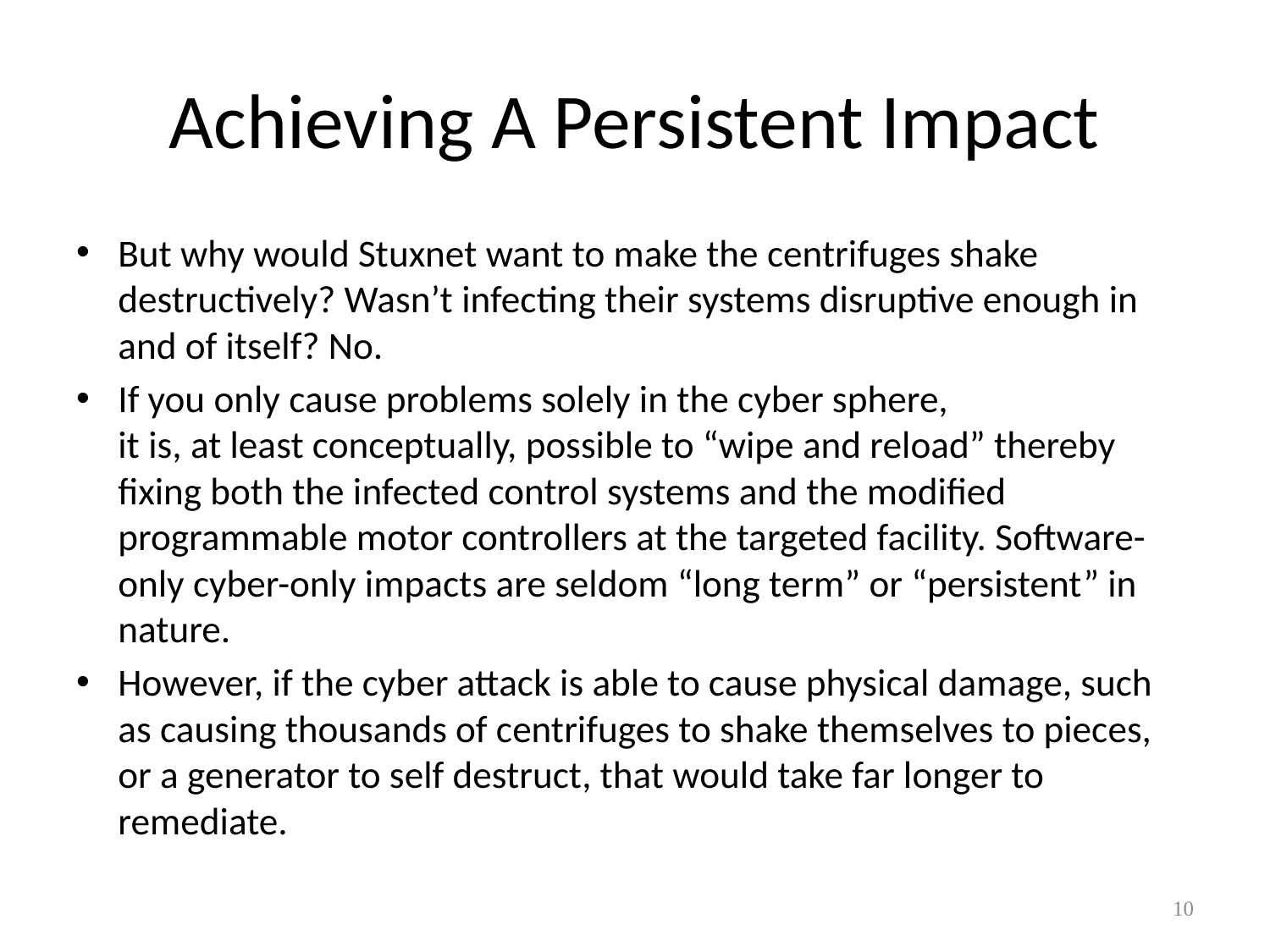

# Achieving A Persistent Impact
But why would Stuxnet want to make the centrifuges shake destructively? Wasn’t infecting their systems disruptive enough in and of itself? No.
If you only cause problems solely in the cyber sphere,
it is, at least conceptually, possible to “wipe and reload” thereby fixing both the infected control systems and the modified programmable motor controllers at the targeted facility. Software-only cyber-only impacts are seldom “long term” or “persistent” in nature.
However, if the cyber attack is able to cause physical damage, such as causing thousands of centrifuges to shake themselves to pieces, or a generator to self destruct, that would take far longer to remediate.
10